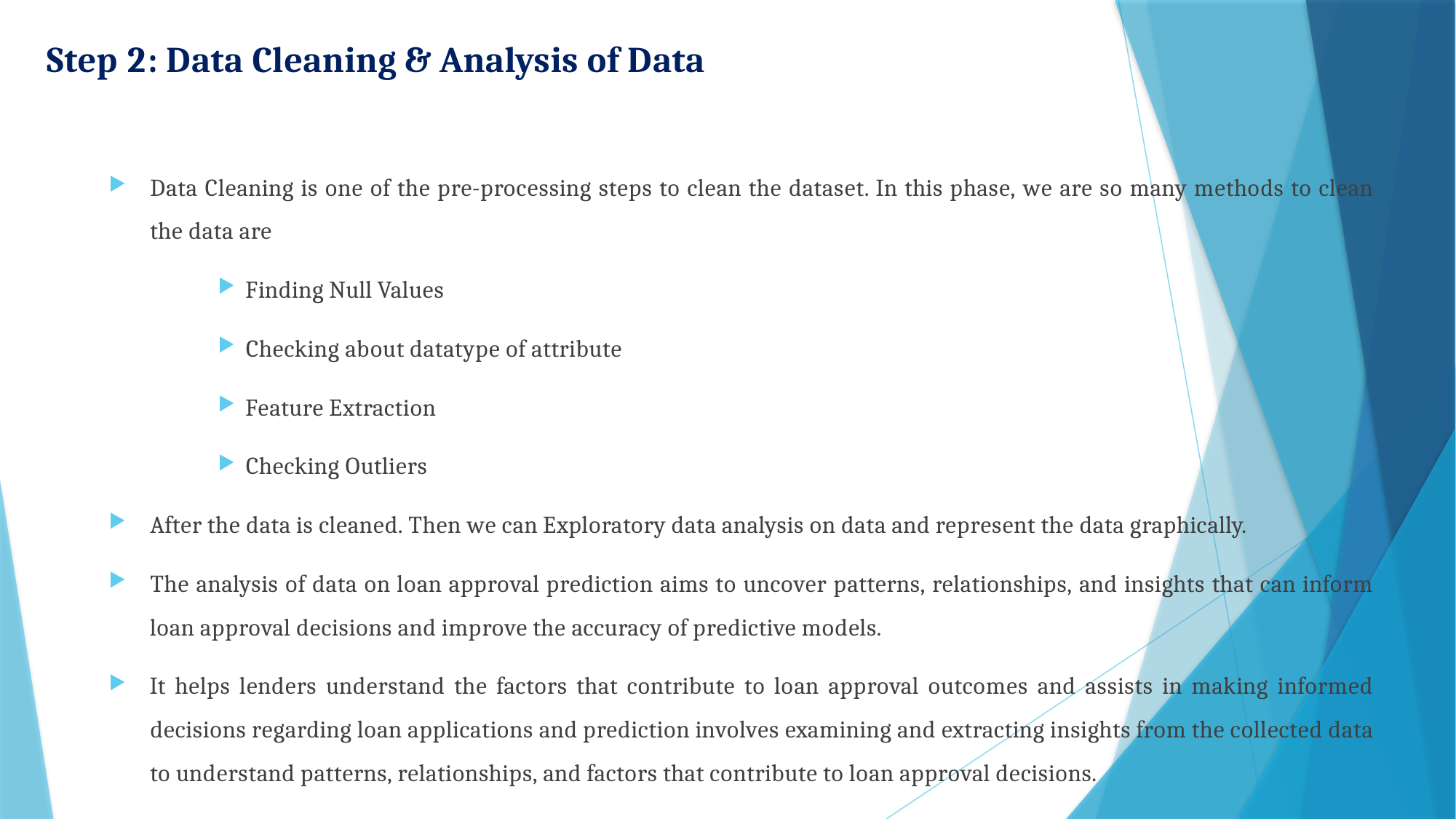

# Step 2: Data Cleaning & Analysis of Data
Data Cleaning is one of the pre-processing steps to clean the dataset. In this phase, we are so many methods to clean the data are
Finding Null Values
Checking about datatype of attribute
Feature Extraction
Checking Outliers
After the data is cleaned. Then we can Exploratory data analysis on data and represent the data graphically.
The analysis of data on loan approval prediction aims to uncover patterns, relationships, and insights that can inform loan approval decisions and improve the accuracy of predictive models.
It helps lenders understand the factors that contribute to loan approval outcomes and assists in making informed decisions regarding loan applications and prediction involves examining and extracting insights from the collected data to understand patterns, relationships, and factors that contribute to loan approval decisions.